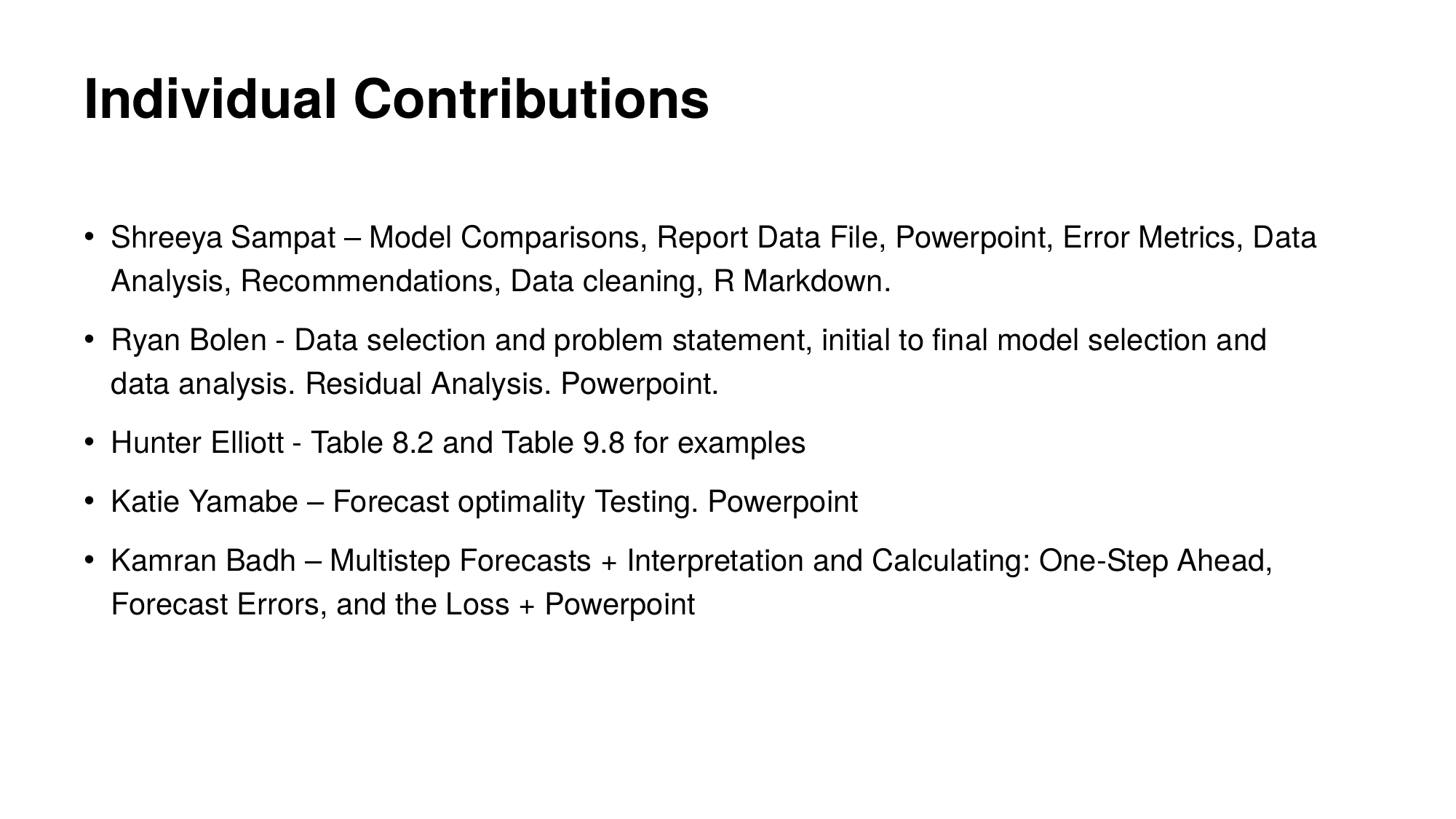

# Individual Contributions
Shreeya Sampat – Model Comparisons, Report Data File, Powerpoint, Error Metrics, Data Analysis, Recommendations, Data cleaning, R Markdown.
Ryan Bolen - Data selection and problem statement, initial to final model selection and data analysis. Residual Analysis. Powerpoint.
Hunter Elliott - Table 8.2 and Table 9.8 for examples
Katie Yamabe – Forecast optimality Testing. Powerpoint
Kamran Badh – Multistep Forecasts + Interpretation and Calculating: One-Step Ahead, Forecast Errors, and the Loss + Powerpoint